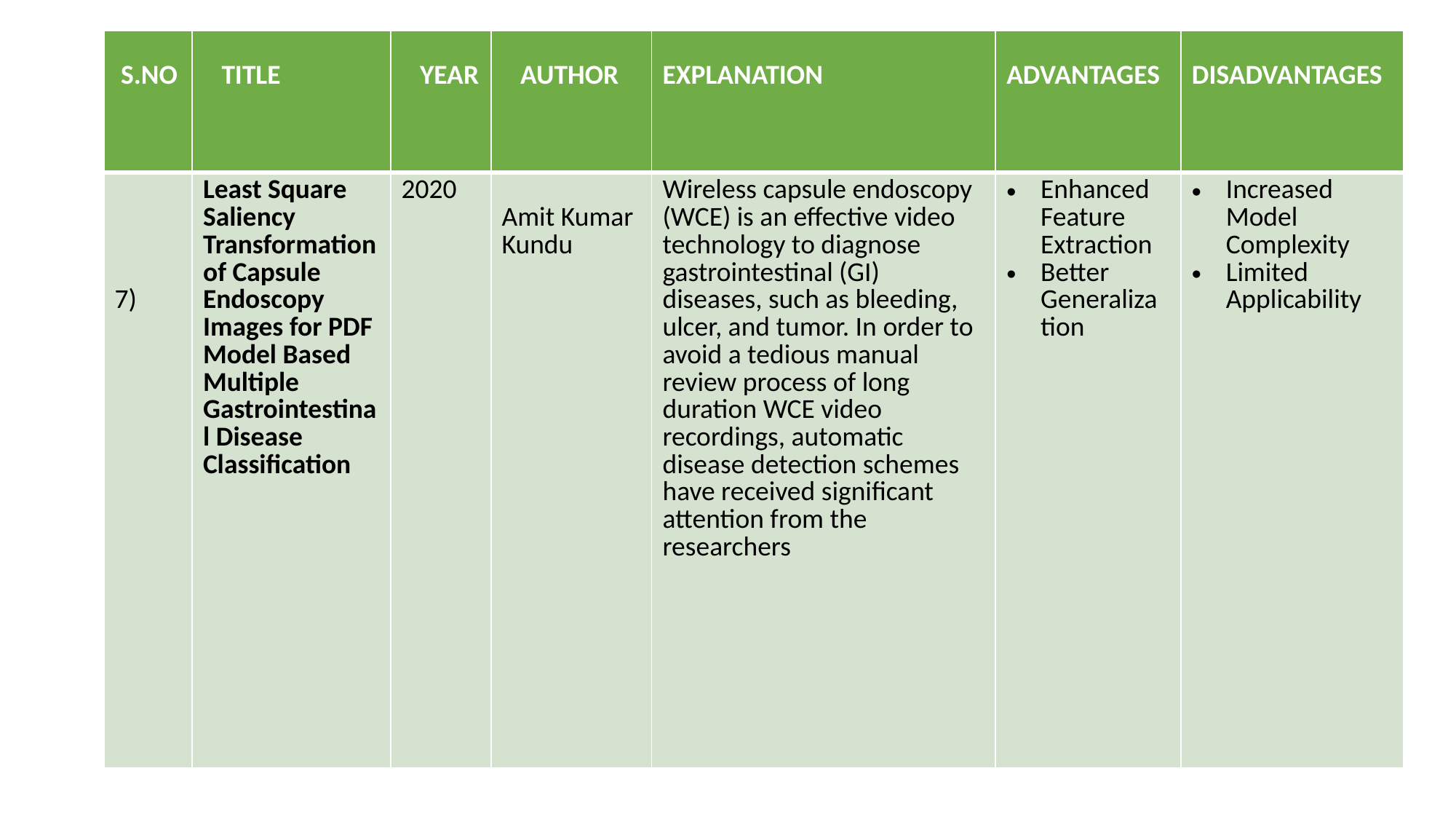

| S.NO | TITLE | YEAR | AUTHOR | EXPLANATION | ADVANTAGES | DISADVANTAGES |
| --- | --- | --- | --- | --- | --- | --- |
| 7) | Least Square Saliency Transformation of Capsule Endoscopy Images for PDF Model Based Multiple Gastrointestinal Disease Classification | 2020 | Amit Kumar Kundu | Wireless capsule endoscopy (WCE) is an effective video technology to diagnose gastrointestinal (GI) diseases, such as bleeding, ulcer, and tumor. In order to avoid a tedious manual review process of long duration WCE video recordings, automatic disease detection schemes have received significant attention from the researchers | Enhanced Feature Extraction Better Generalization | Increased Model Complexity Limited Applicability |